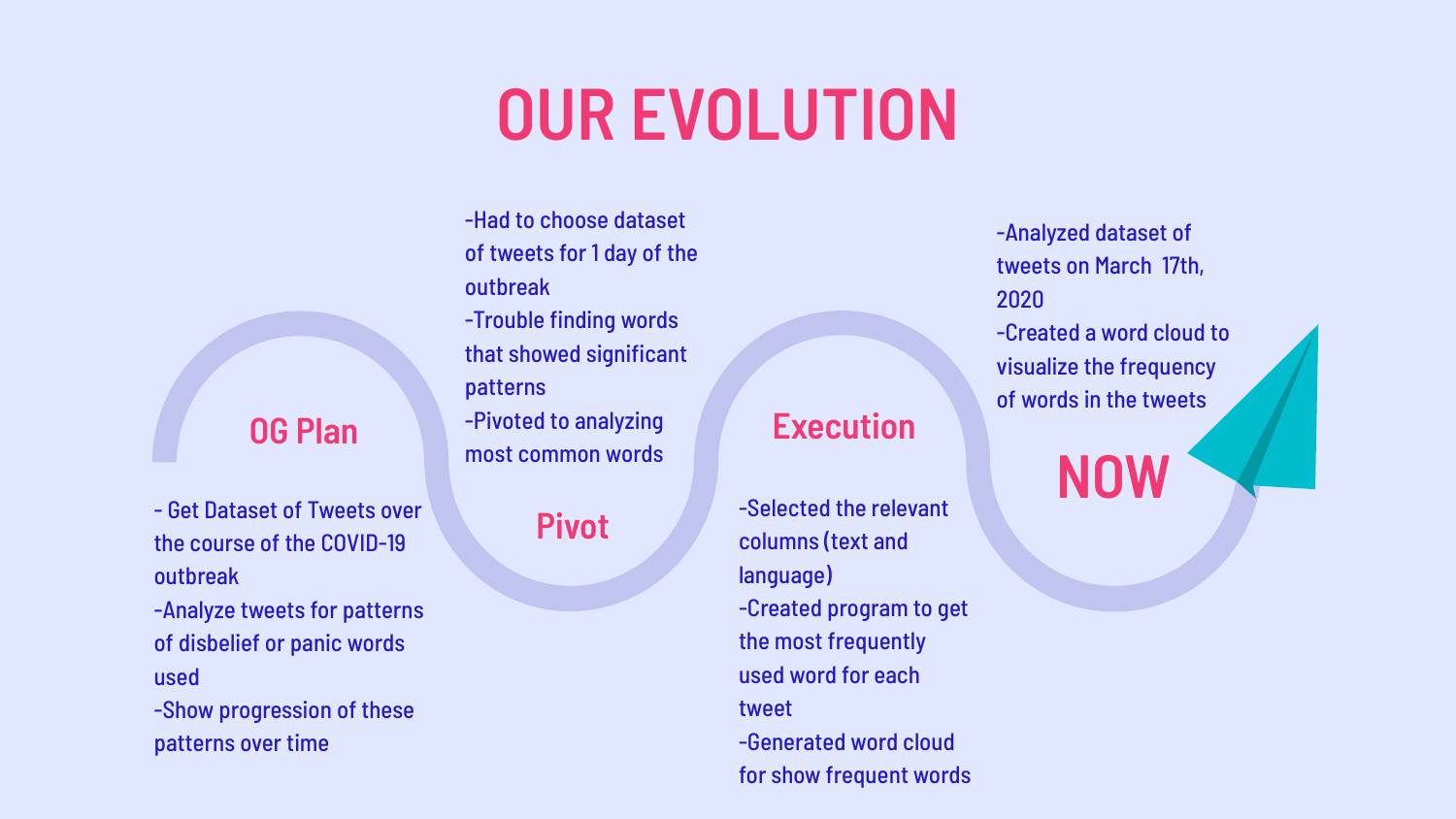

# OUR EVOLUTION
-Had to choose dataset of tweets for 1 day of the outbreak
-Trouble finding words that showed significant patterns
-Pivoted to analyzing most common words
-Analyzed dataset of tweets on March  17th, 2020
-Created a word cloud to visualize the frequency of words in the tweets

Execution
OG Plan
NOW
-Selected the relevant columns (text and language)
-Created program to get the most frequently used word for each tweet
-Generated word cloud for show frequent words
- Get Dataset of Tweets over the course of the COVID-19 outbreak
-Analyze tweets for patterns of disbelief or panic words used
-Show progression of these patterns over time
Pivot